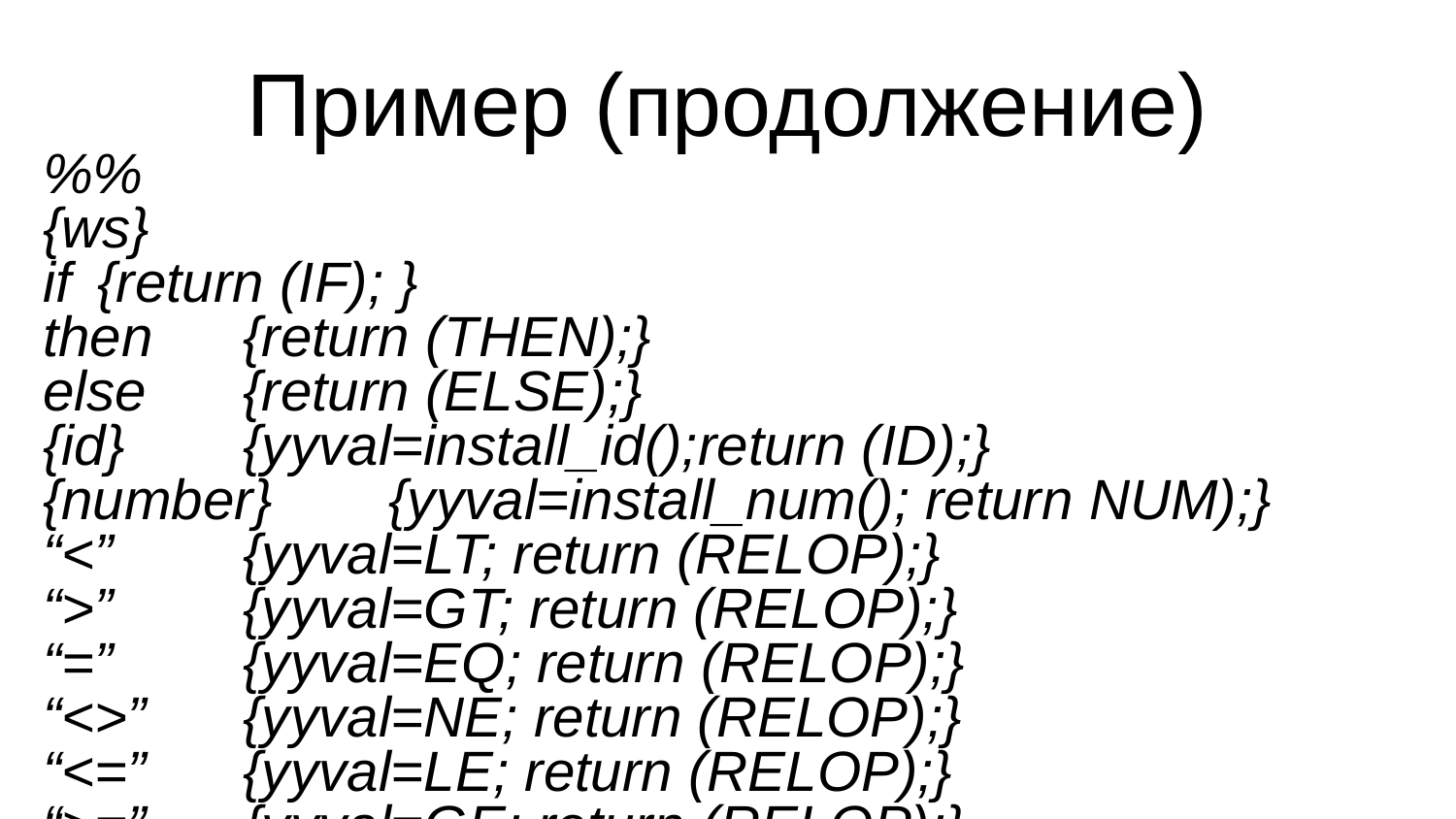

Пример (продолжение)
%%
{ws}
if	{return (IF); }
then	{return (THEN);}
else	{return (ELSE);}
{id}	{yyval=install_id();return (ID);}
{number}	{yyval=install_num(); return NUM);}
“<”	{yyval=LT; return (RELOP);}
“>”	{yyval=GT; return (RELOP);}
“=”	{yyval=EQ; return (RELOP);}
“<>”	{yyval=NE; return (RELOP);}
“<=”	{yyval=LE; return (RELOP);}
“>=”	{yyval=GE; return (RELOP);}